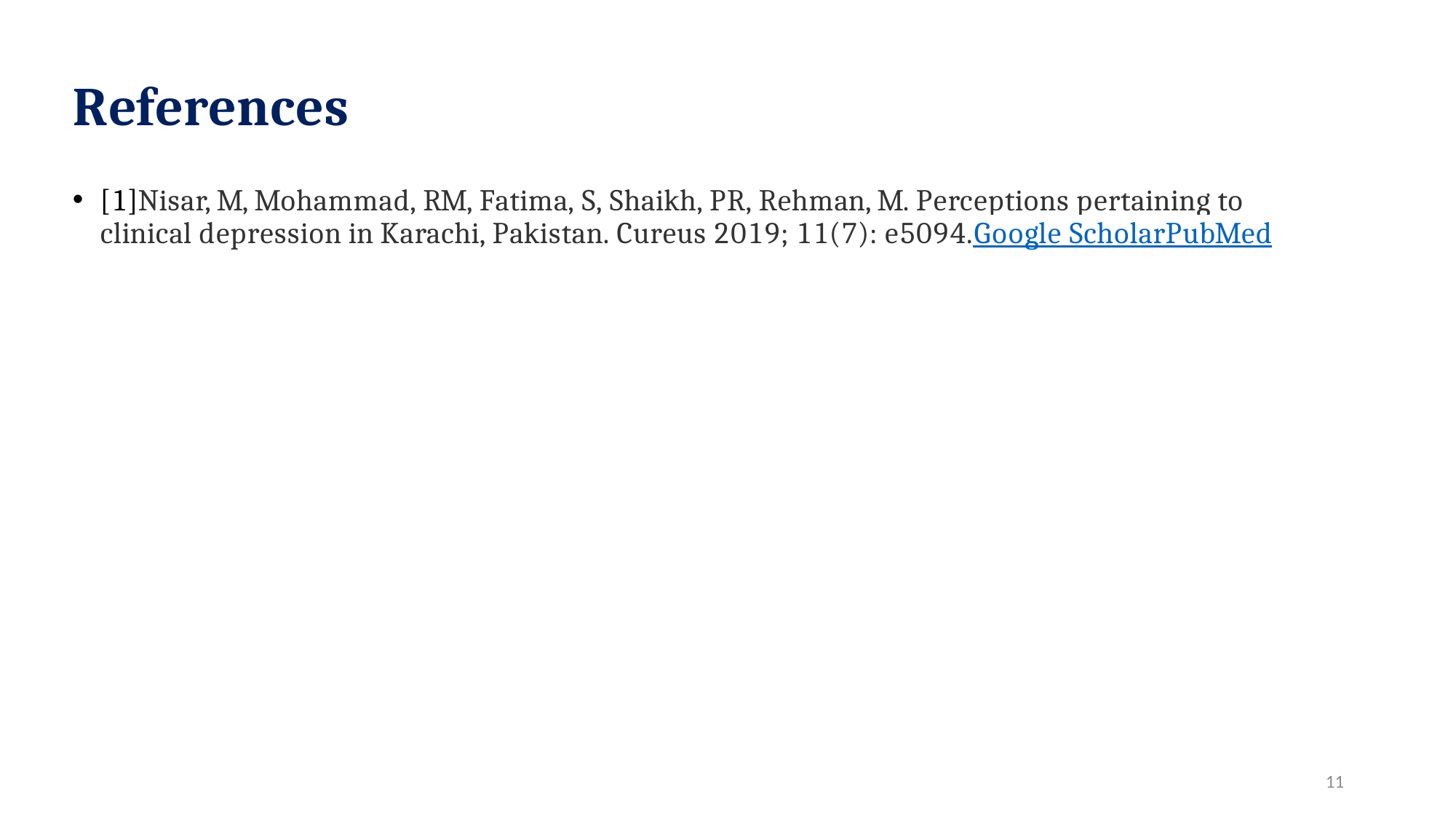

# References
[1]Nisar, M, Mohammad, RM, Fatima, S, Shaikh, PR, Rehman, M. Perceptions pertaining to clinical depression in Karachi, Pakistan. Cureus 2019; 11(7): e5094.Google ScholarPubMed
11